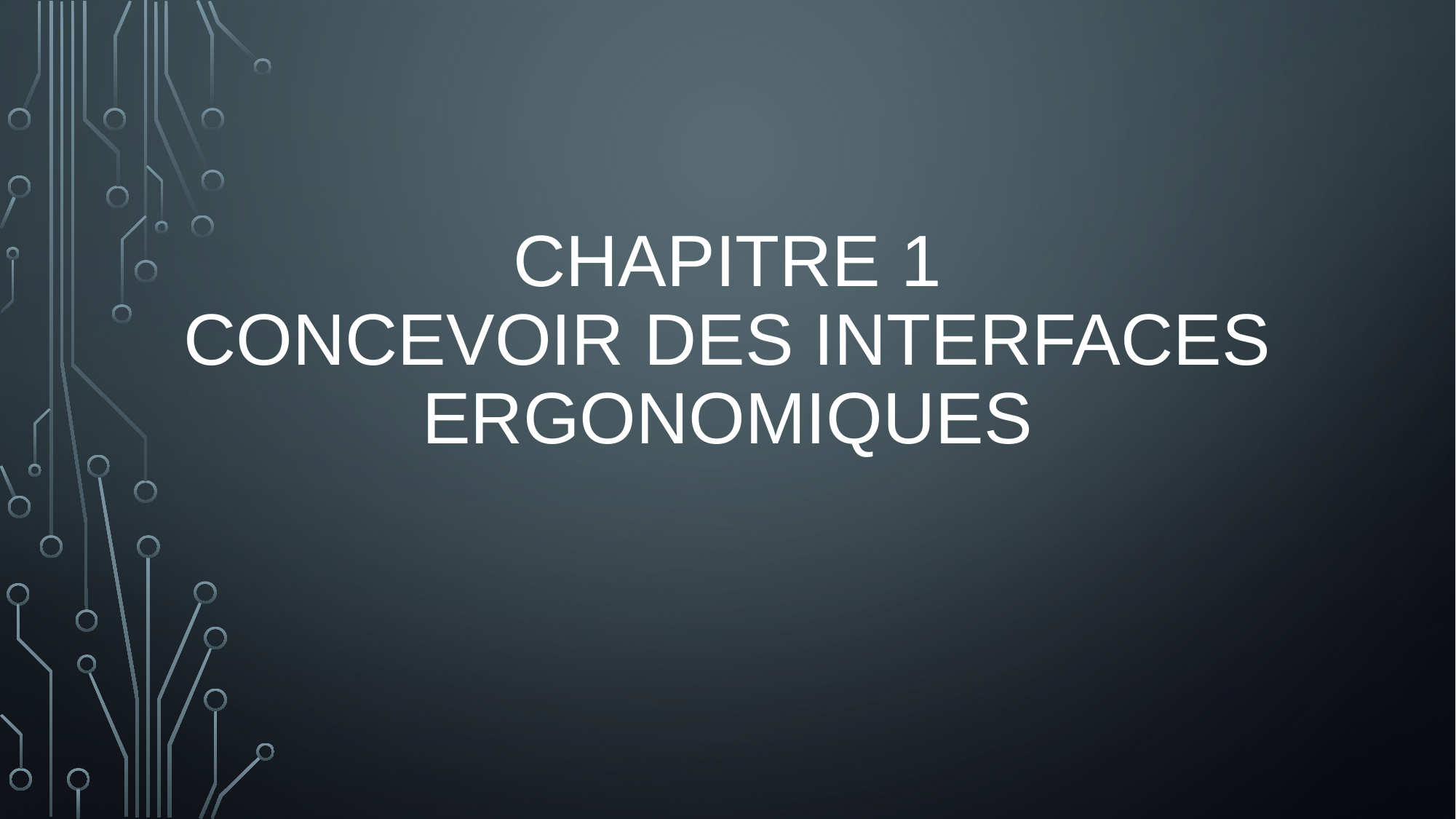

# Chapitre 1 Concevoir des interfaces ergonomiques